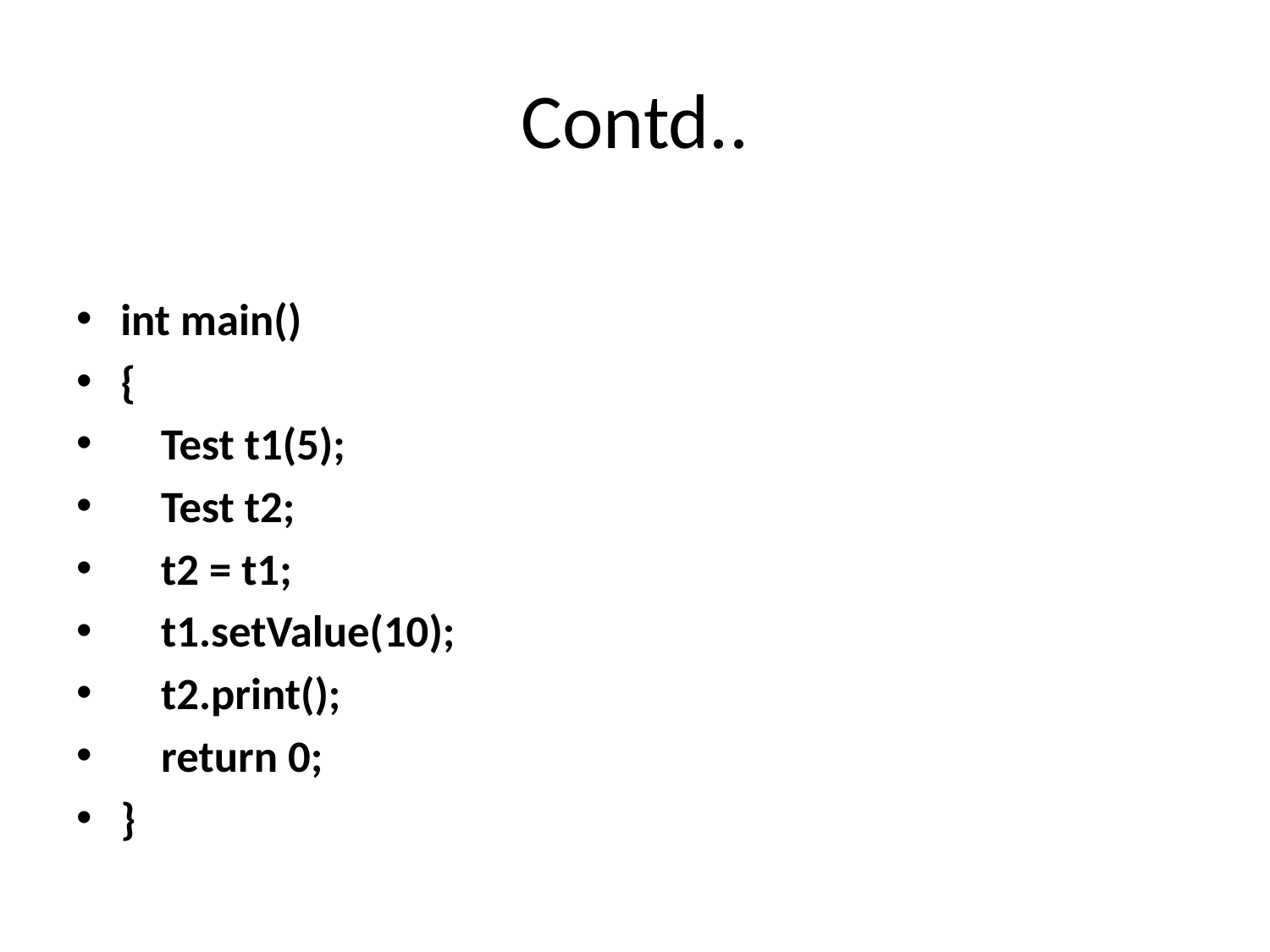

# Contd..

int main()
{
    Test t1(5);
    Test t2;
    t2 = t1;
    t1.setValue(10);
    t2.print();
    return 0;
}